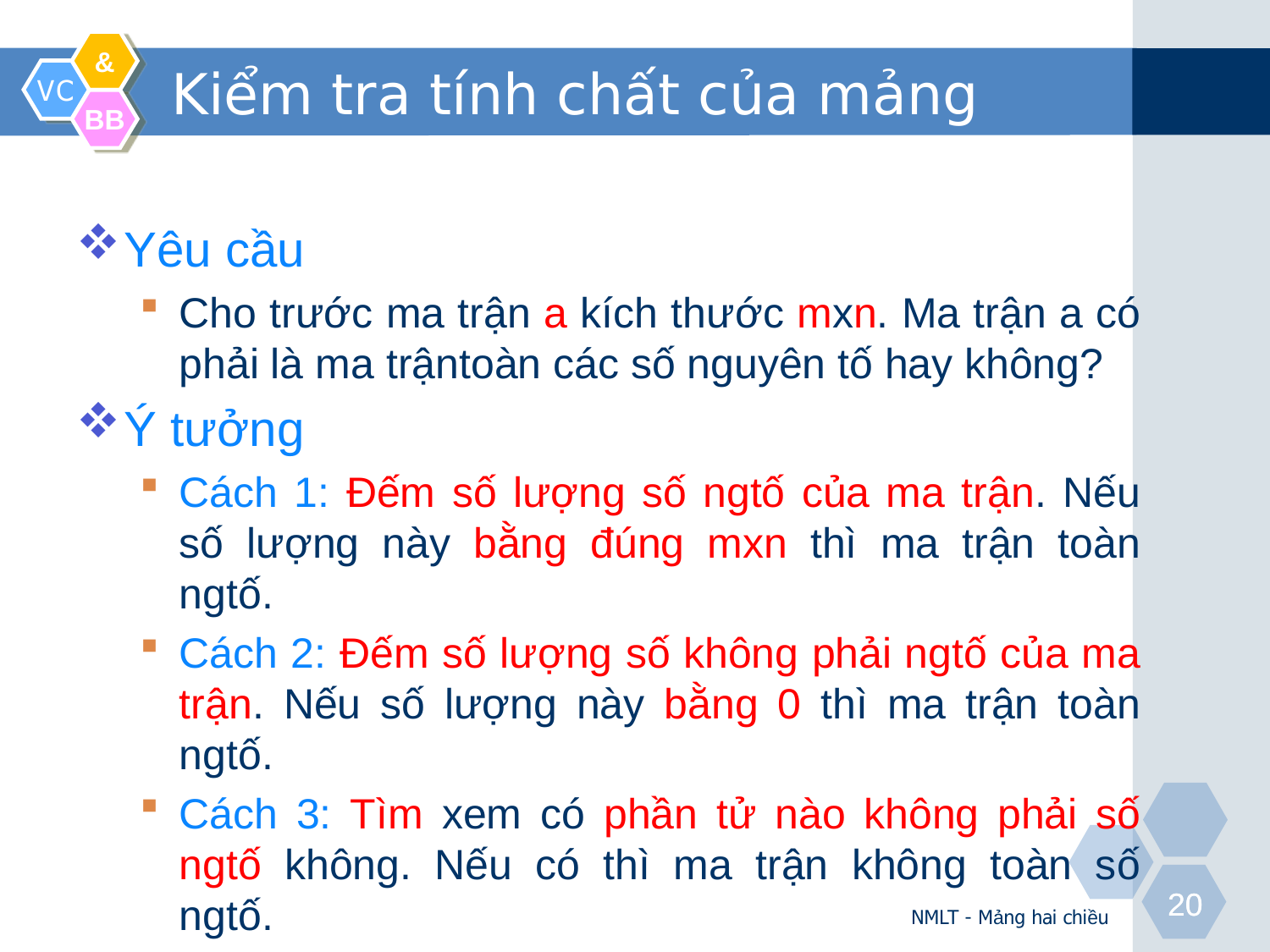

# Kiểm tra tính chất của mảng
Yêu cầu
Cho trước ma trận a kích thước mxn. Ma trận a có phải là ma trậntoàn các số nguyên tố hay không?
Ý tưởng
Cách 1: Đếm số lượng số ngtố của ma trận. Nếu số lượng này bằng đúng mxn thì ma trận toàn ngtố.
Cách 2: Đếm số lượng số không phải ngtố của ma trận. Nếu số lượng này bằng 0 thì ma trận toàn ngtố.
Cách 3: Tìm xem có phần tử nào không phải số ngtố không. Nếu có thì ma trận không toàn số ngtố.
NMLT - Mảng hai chiều